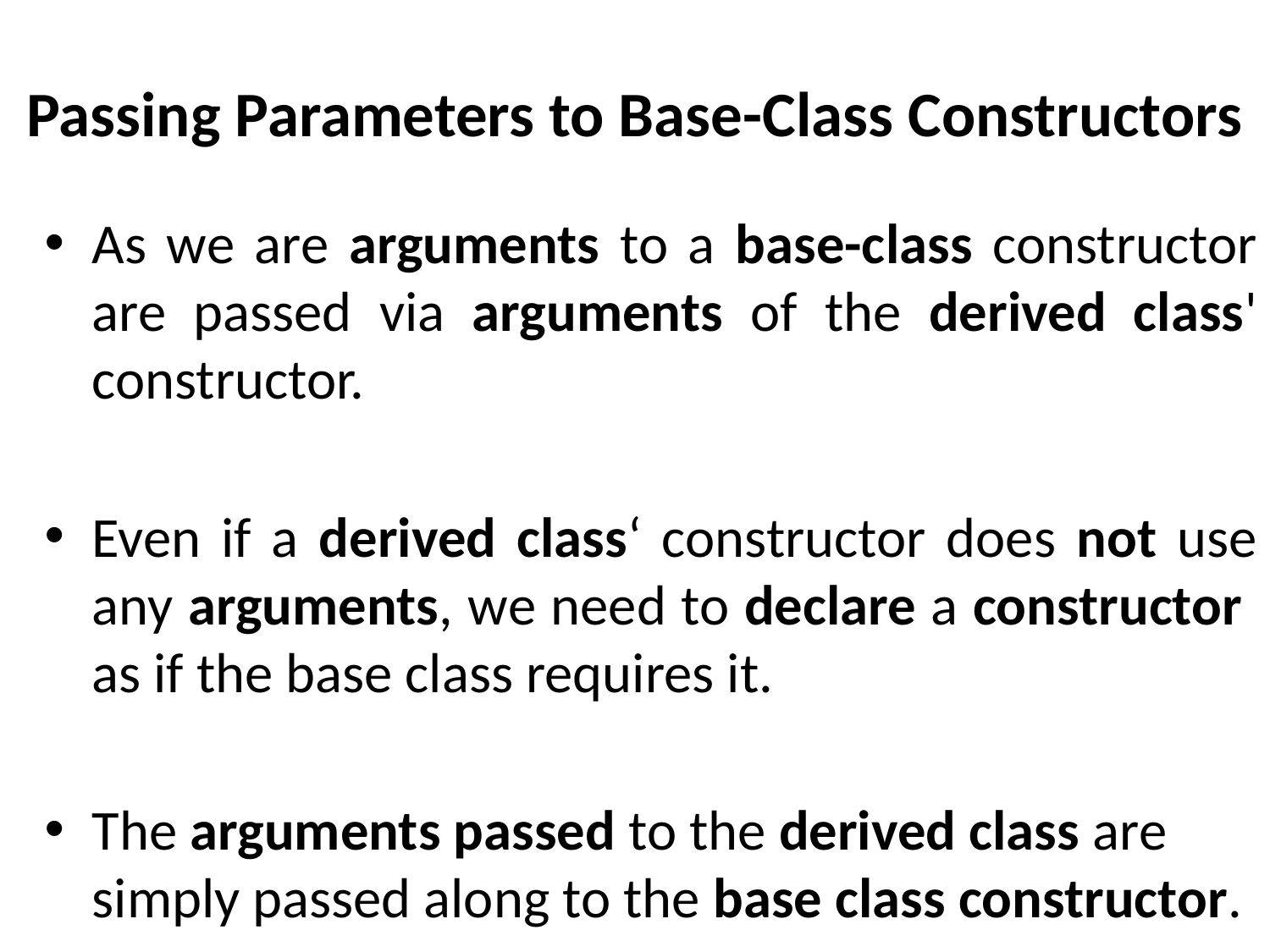

Passing Parameters to Base-Class Constructors
As we are arguments to a base-class constructor are passed via arguments of the derived class' constructor.

Even if a derived class‘ constructor does not use any arguments, we need to declare a constructor  as if the base class requires it.

The arguments passed to the derived class are simply passed along to the base class constructor.